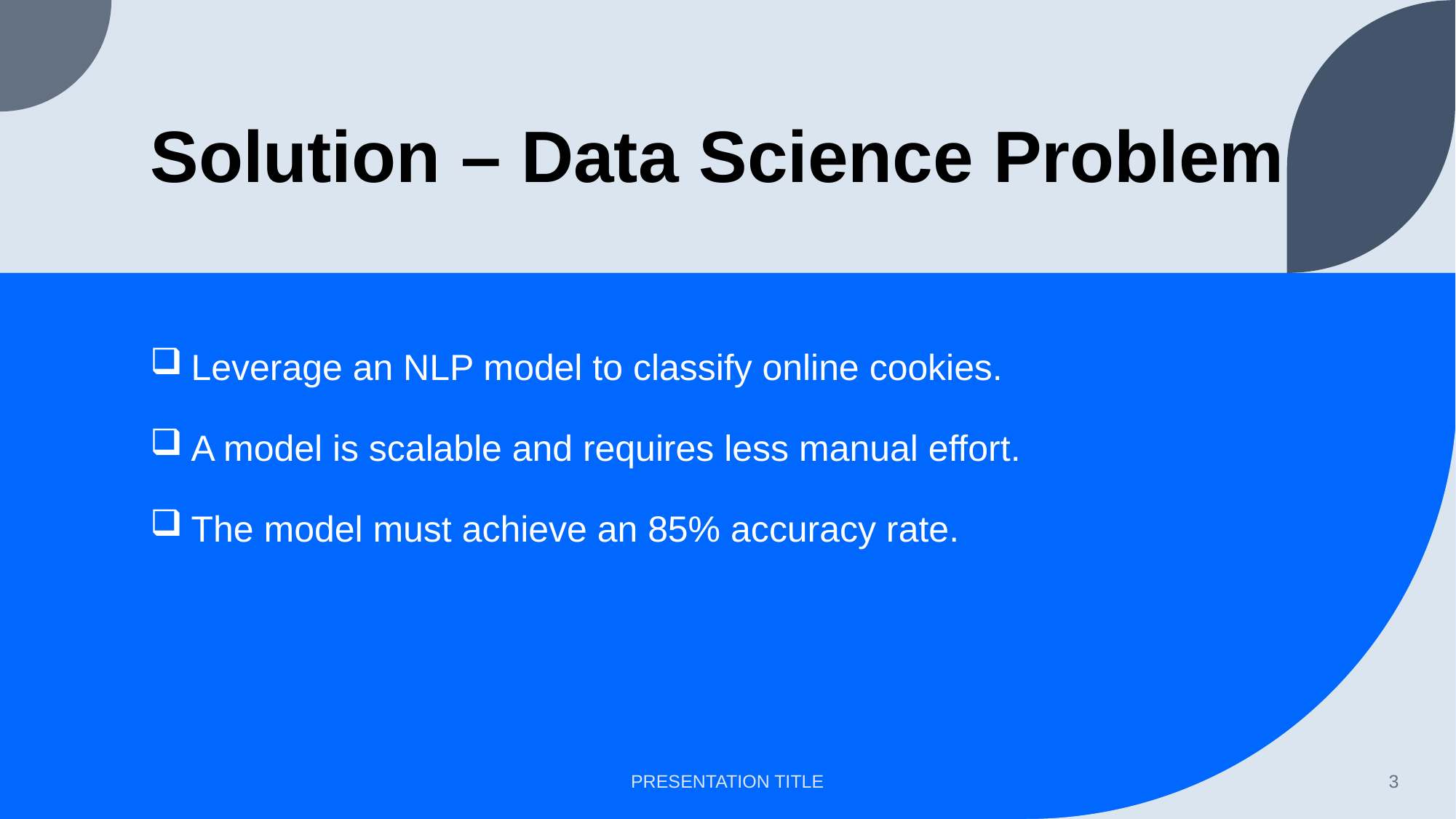

# Solution – Data Science Problem
Leverage an NLP model to classify online cookies.
A model is scalable and requires less manual effort.
The model must achieve an 85% accuracy rate.
PRESENTATION TITLE
3